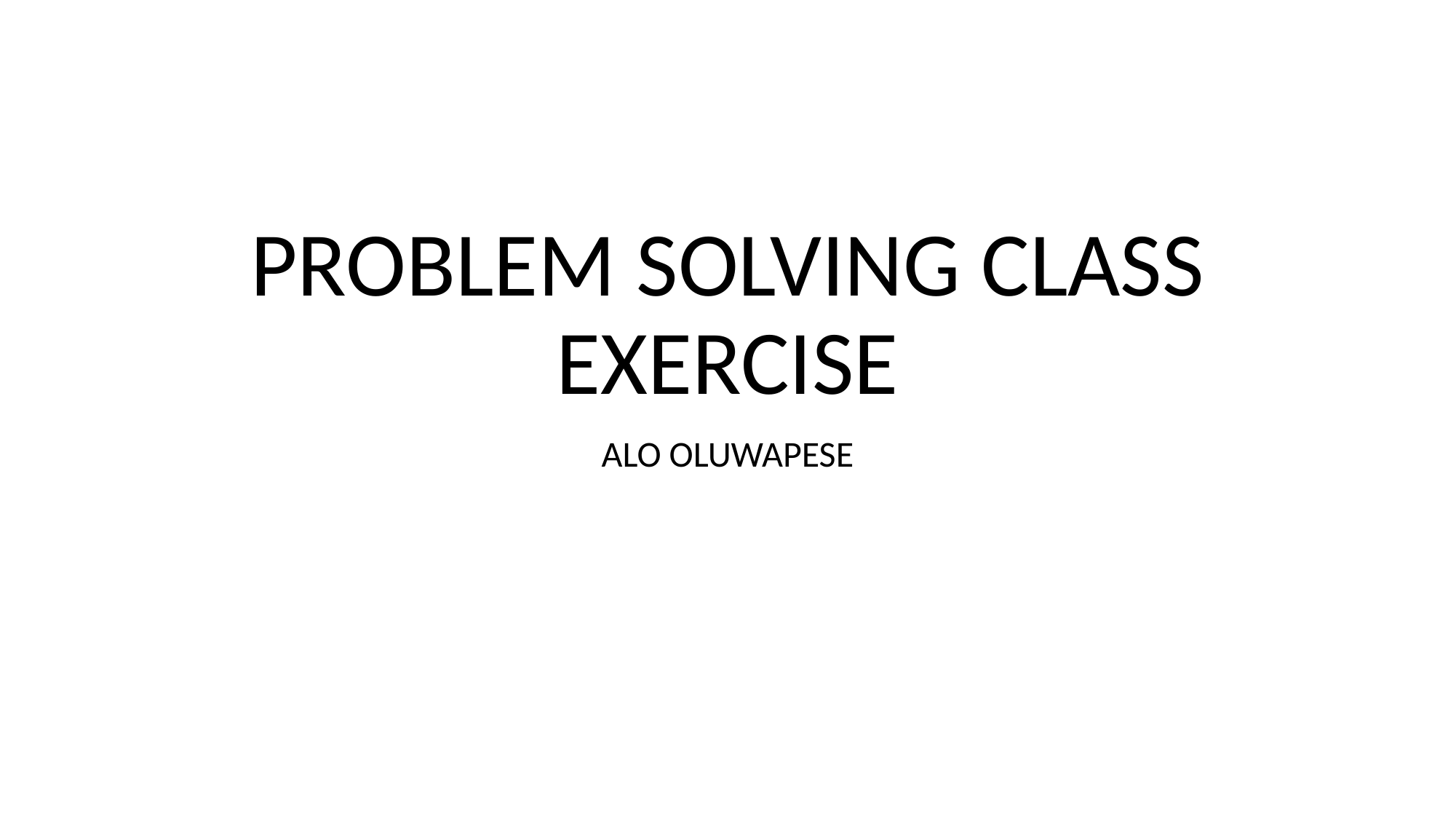

# PROBLEM SOLVING CLASS EXERCISE
ALO OLUWAPESE